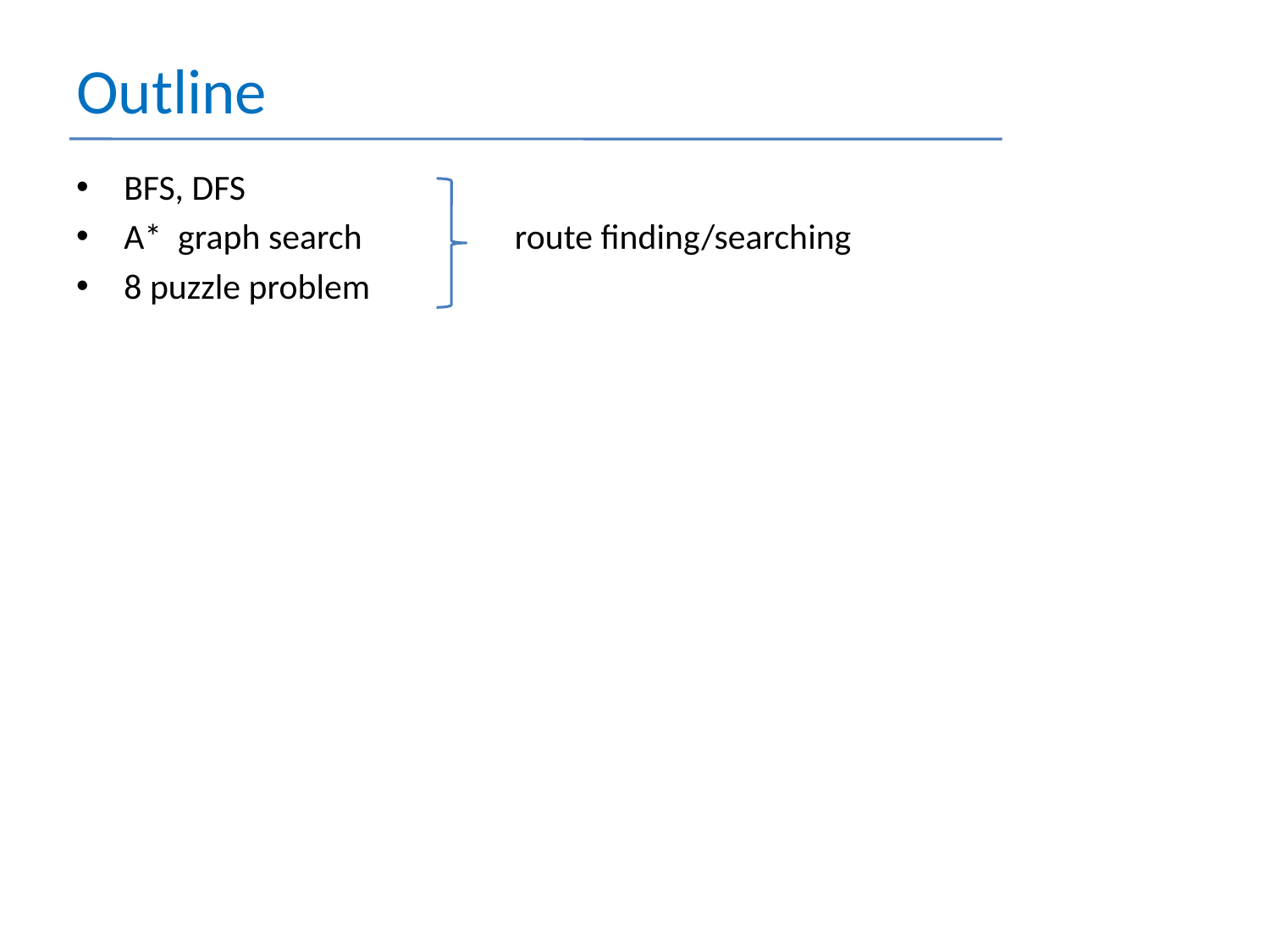

# Outline
BFS, DFS
A*  graph search                   route finding/searching
8 puzzle problem